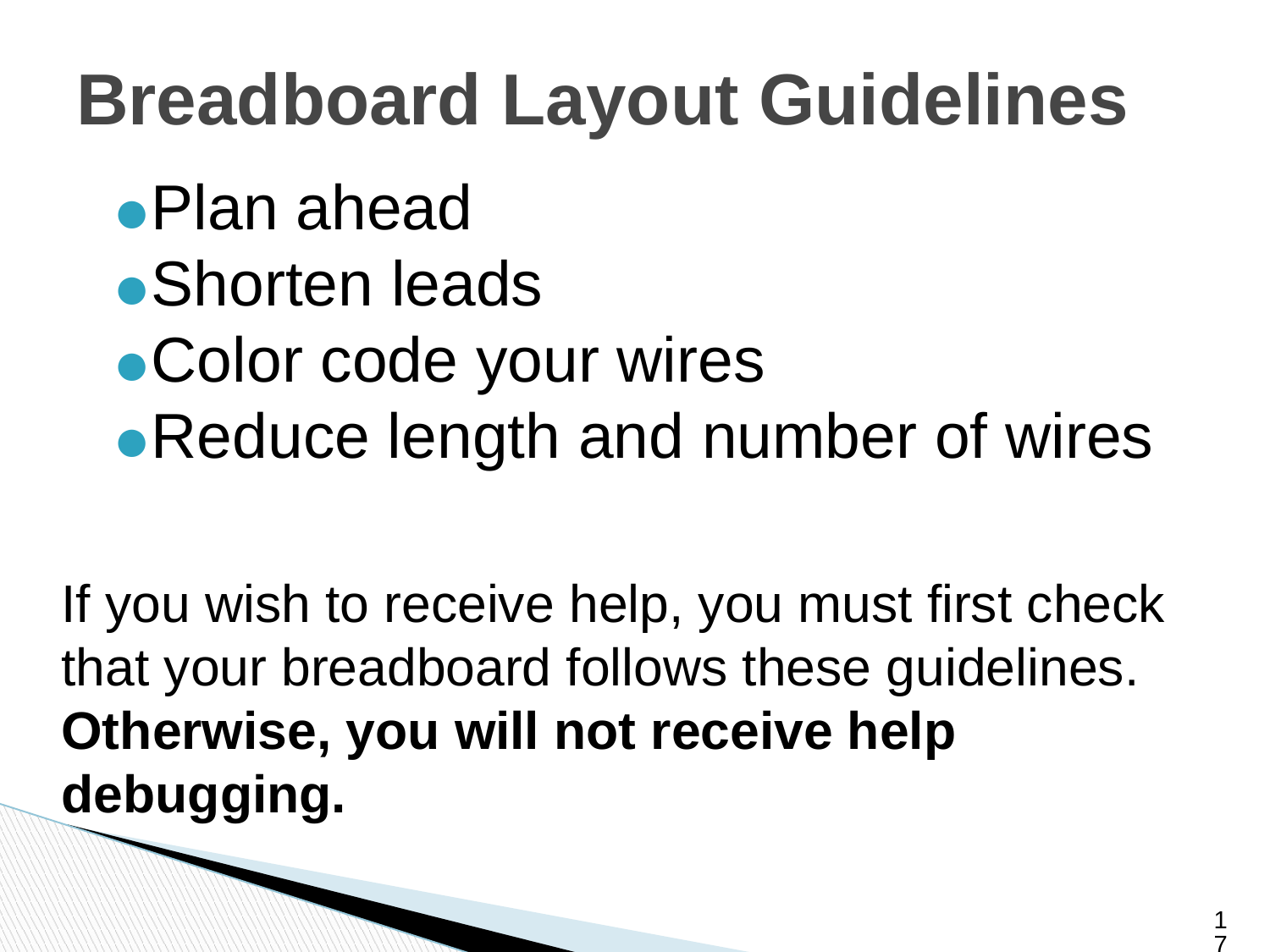

# Breadboard Layout Guidelines
Plan ahead
Shorten leads
Color code your wires
Reduce length and number of wires
If you wish to receive help, you must first check that your breadboard follows these guidelines.  Otherwise, you will not receive help debugging.
17